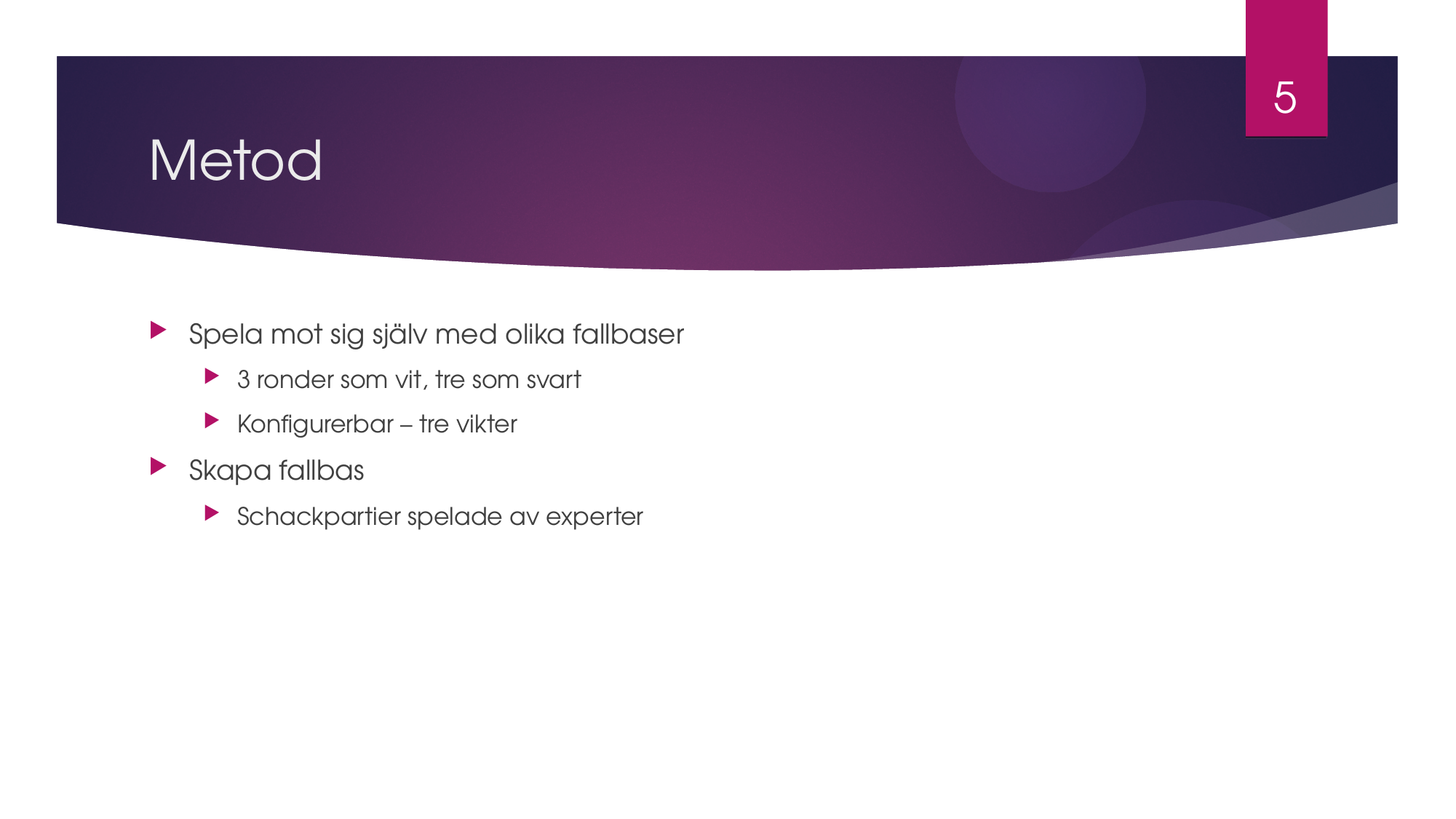

5
# Metod
Spela mot sig själv med olika fallbaser
3 ronder som vit, tre som svart
Konfigurerbar – tre vikter
Skapa fallbas
Schackpartier spelade av experter